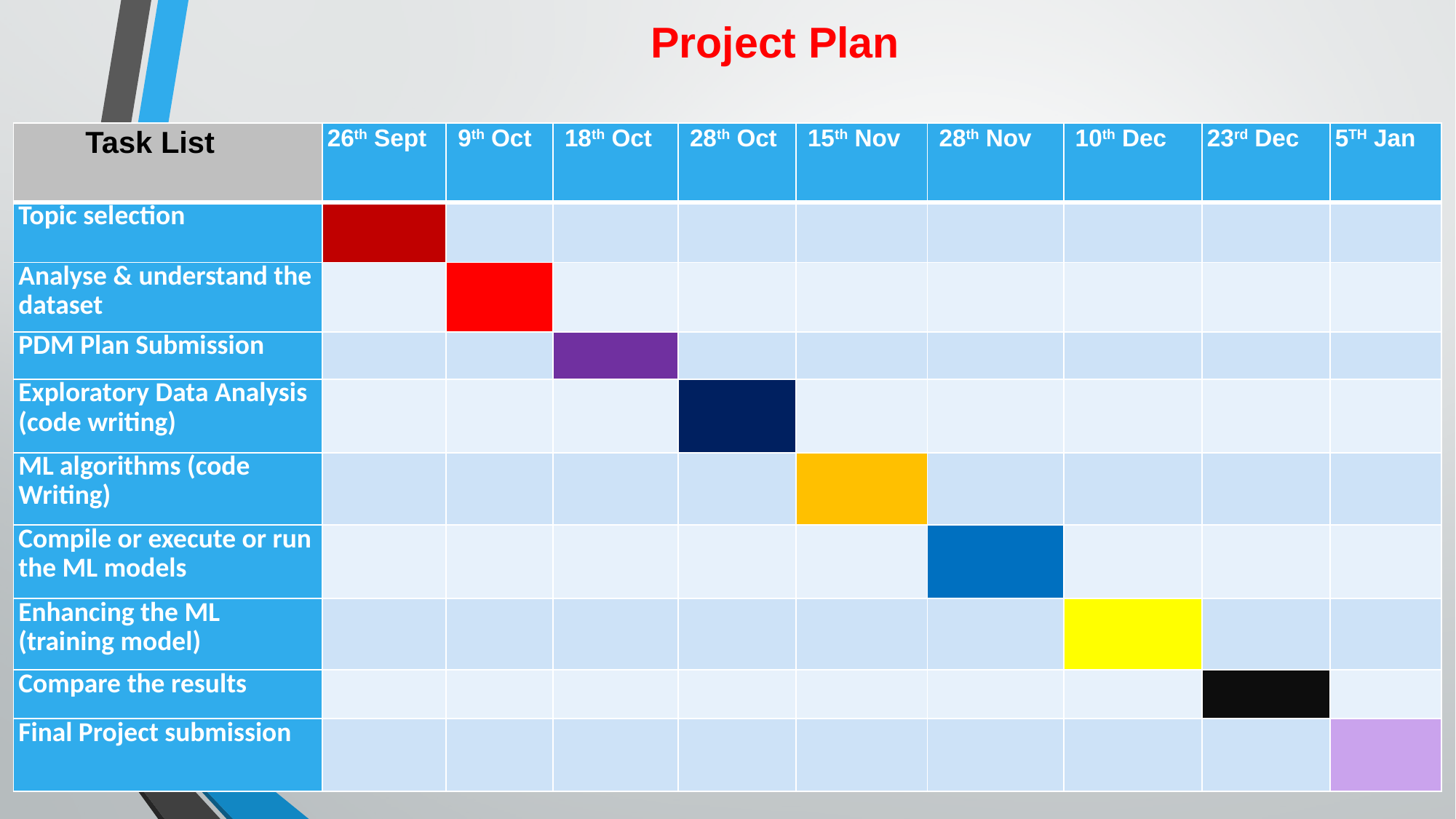

# Project Plan
| Task List | 26th Sept | 9th Oct | 18th Oct | 28th Oct | 15th Nov | 28th Nov | 10th Dec | 23rd Dec | 5TH Jan |
| --- | --- | --- | --- | --- | --- | --- | --- | --- | --- |
| Topic selection |  |  |  |  |  |  |  |  |  |
| Analyse & understand the dataset |  |  |  |  |  |  |  |  |  |
| PDM Plan Submission |  |  |  |  |  |  |  |  |  |
| Exploratory Data Analysis (code writing) |  |  |  |  |  |  |  |  |  |
| ML algorithms (code Writing) |  |  |  |  |  |  |  |  |  |
| Compile or execute or run the ML models |  |  |  |  |  |  |  |  |  |
| Enhancing the ML (training model) |  |  |  |  |  |  |  |  |  |
| Compare the results |  |  |  |  |  |  |  |  |  |
| Final Project submission |  |  |  |  |  |  |  |  |  |